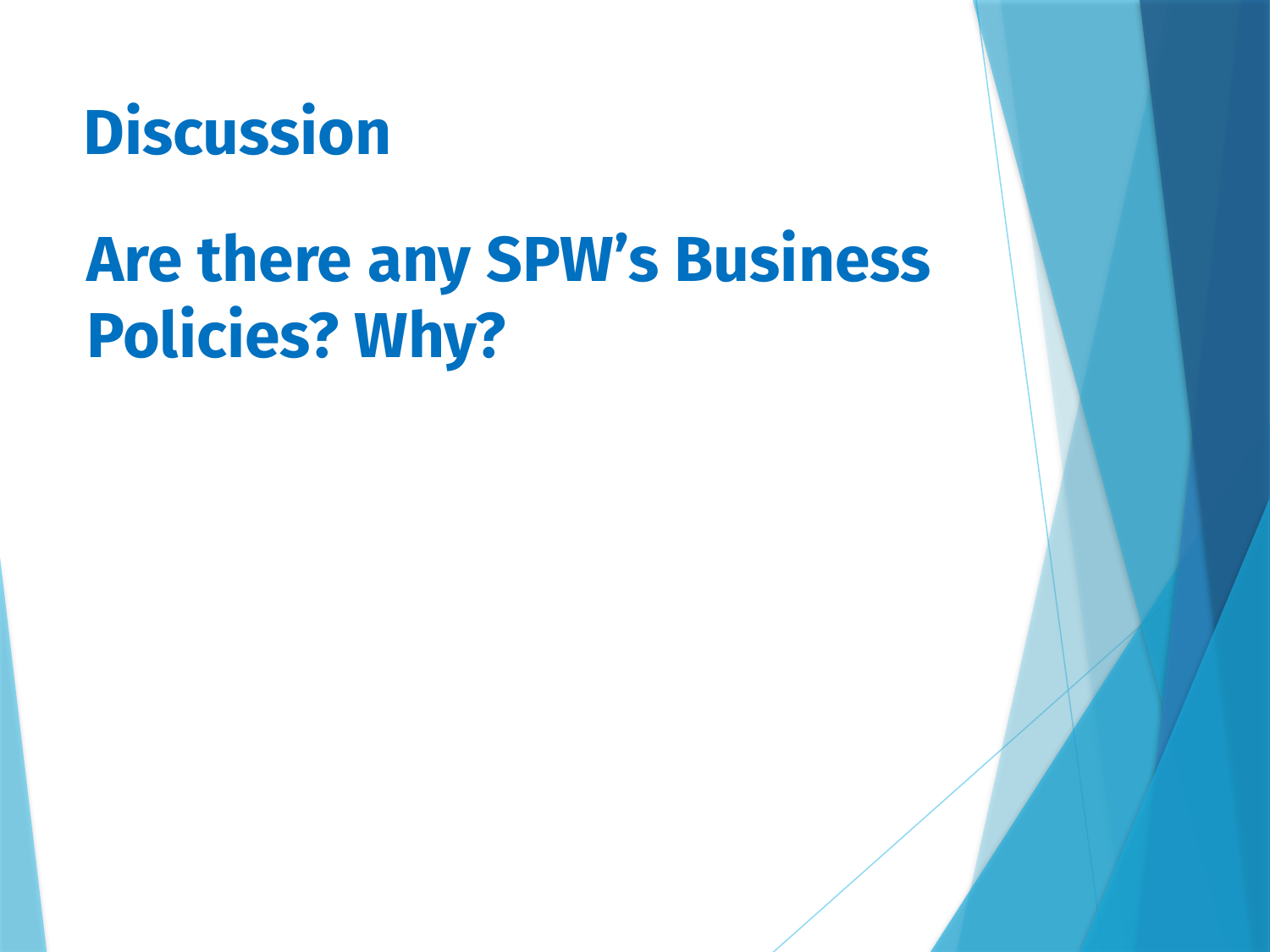

# Discussion
Are there any SPW’s Business Policies? Why?